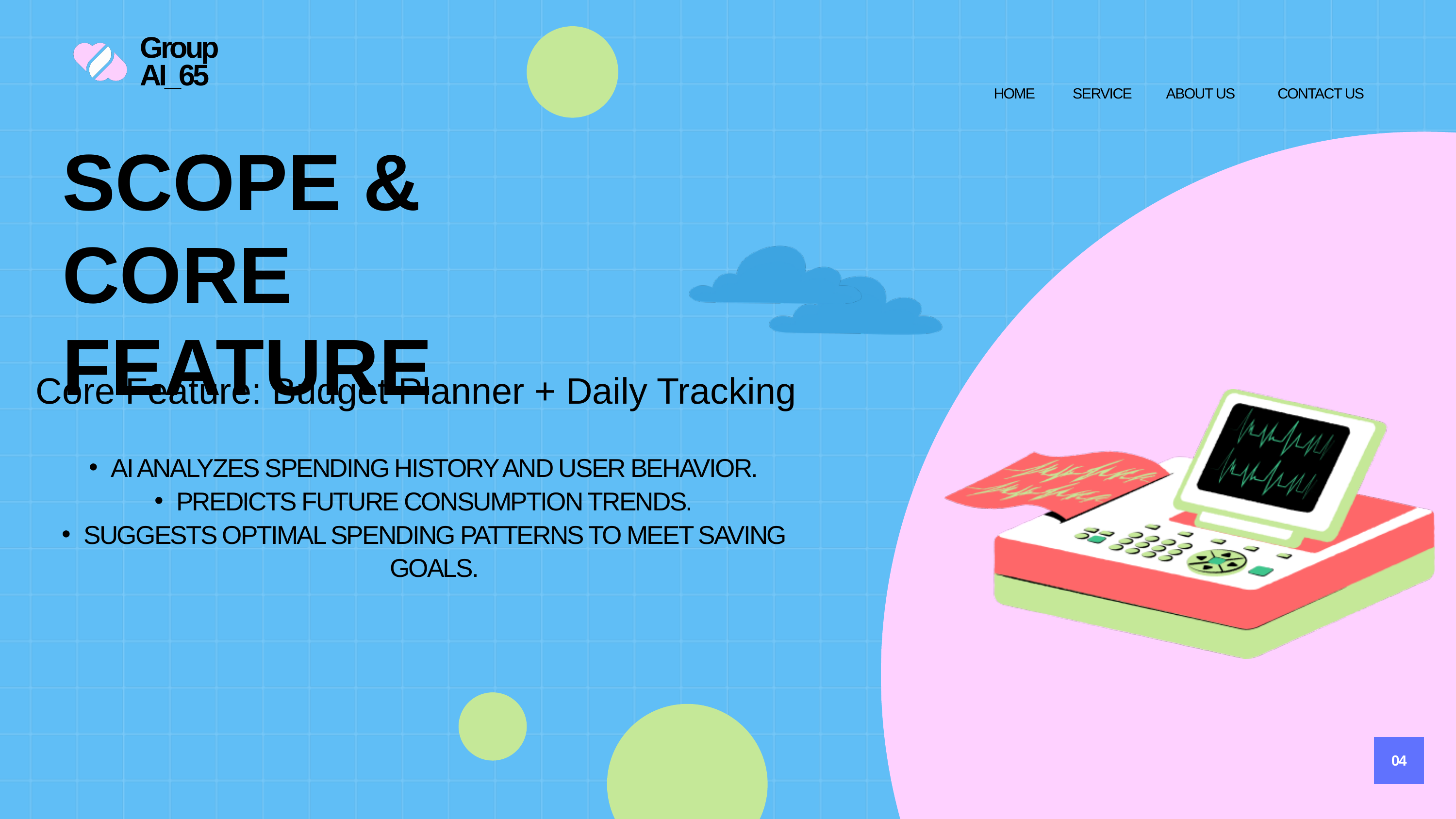

Group AI_65

HOME
SERVICE
ABOUT US
CONTACT US

SCOPE & CORE FEATURE

Core Feature: Budget Planner + Daily Tracking

AI ANALYZES SPENDING HISTORY AND USER BEHAVIOR.
PREDICTS FUTURE CONSUMPTION TRENDS.
SUGGESTS OPTIMAL SPENDING PATTERNS TO MEET SAVING GOALS.

04